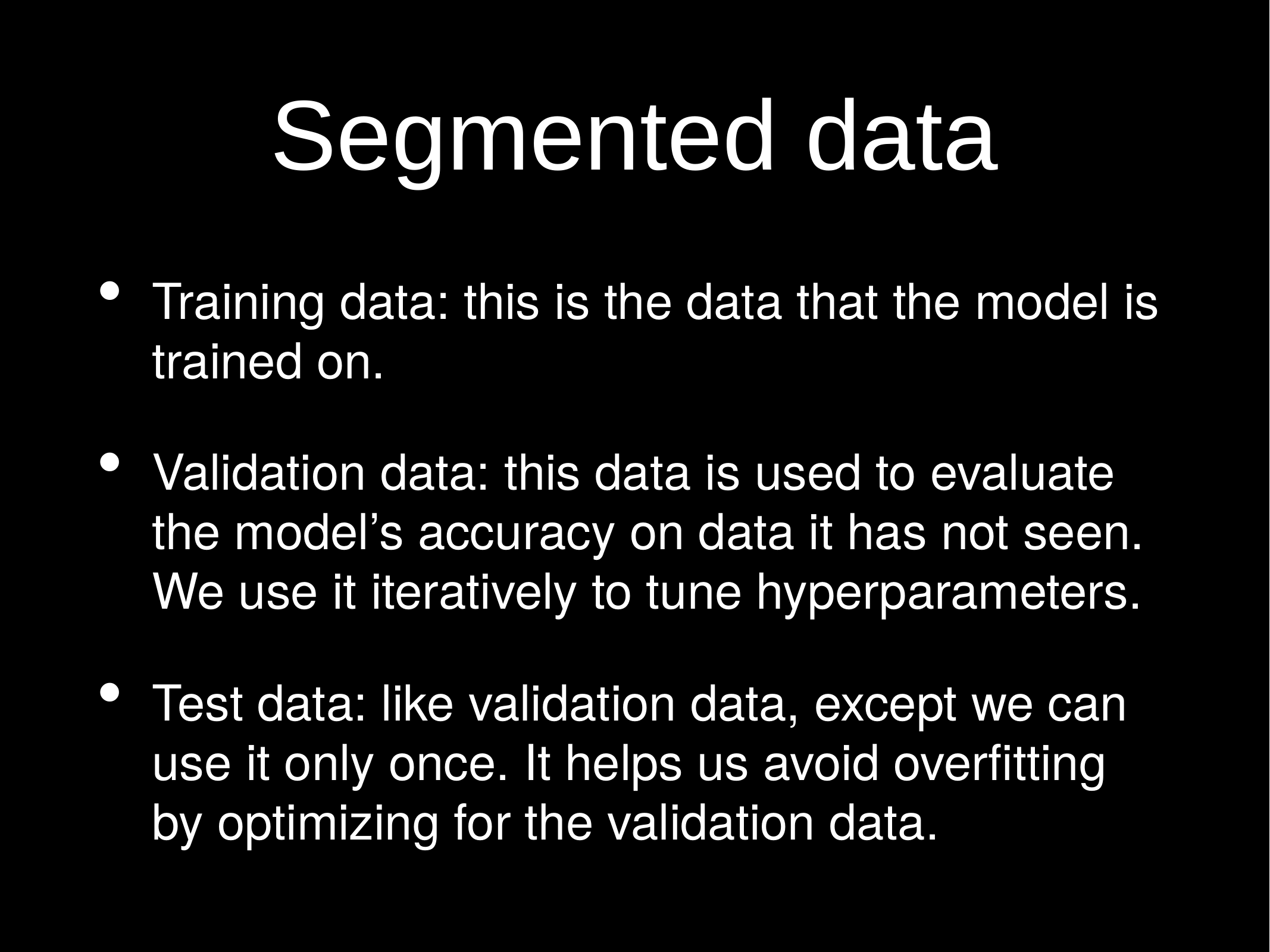

# Segmented data
Training data: this is the data that the model is trained on.
Validation data: this data is used to evaluate the model’s accuracy on data it has not seen. We use it iteratively to tune hyperparameters.
Test data: like validation data, except we can use it only once. It helps us avoid overfitting by optimizing for the validation data.